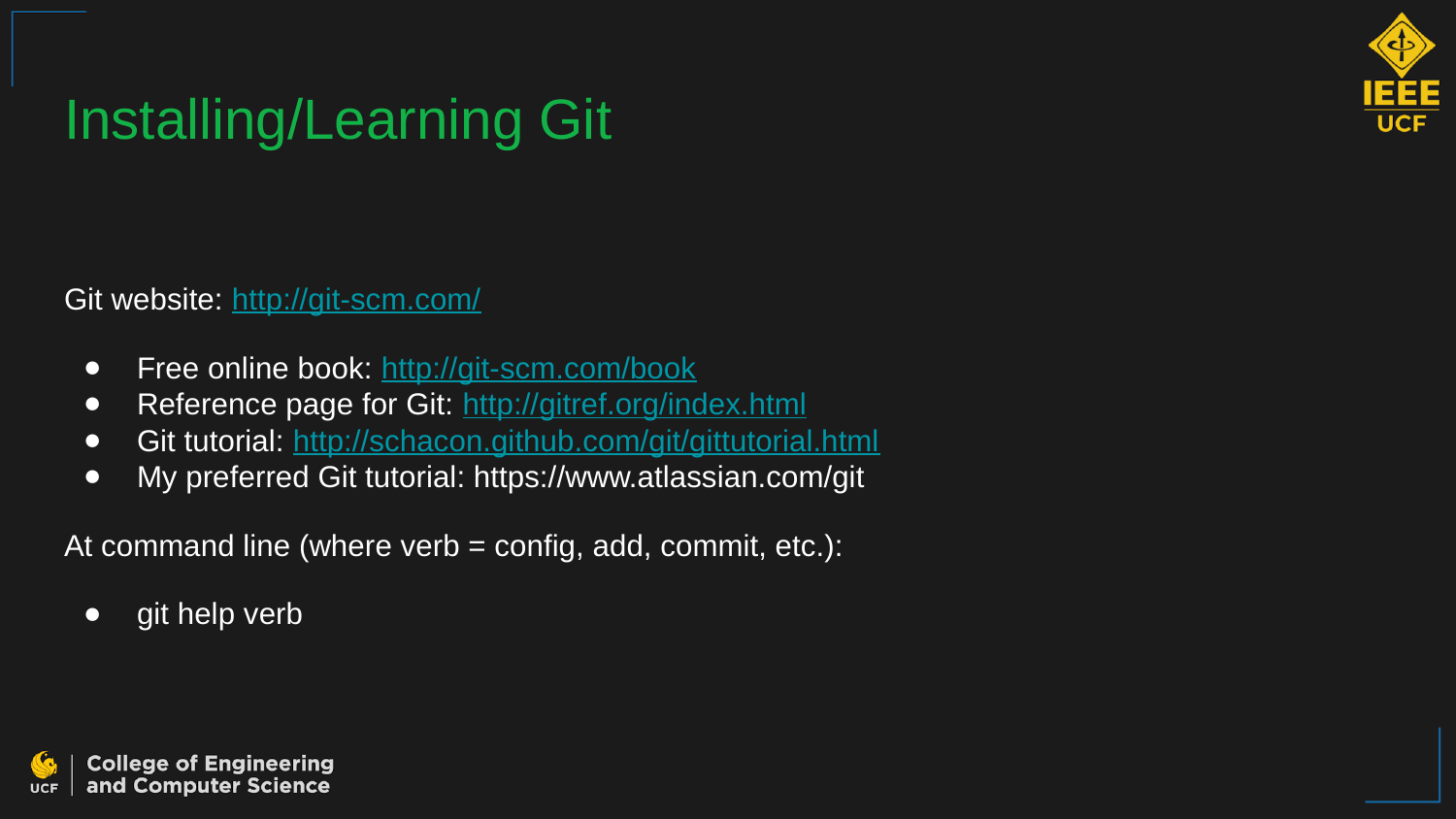

# Installing/Learning Git
Git website: http://git-scm.com/
Free online book: http://git-scm.com/book
Reference page for Git: http://gitref.org/index.html
Git tutorial: http://schacon.github.com/git/gittutorial.html
My preferred Git tutorial: https://www.atlassian.com/git
At command line (where verb = config, add, commit, etc.):
git help verb